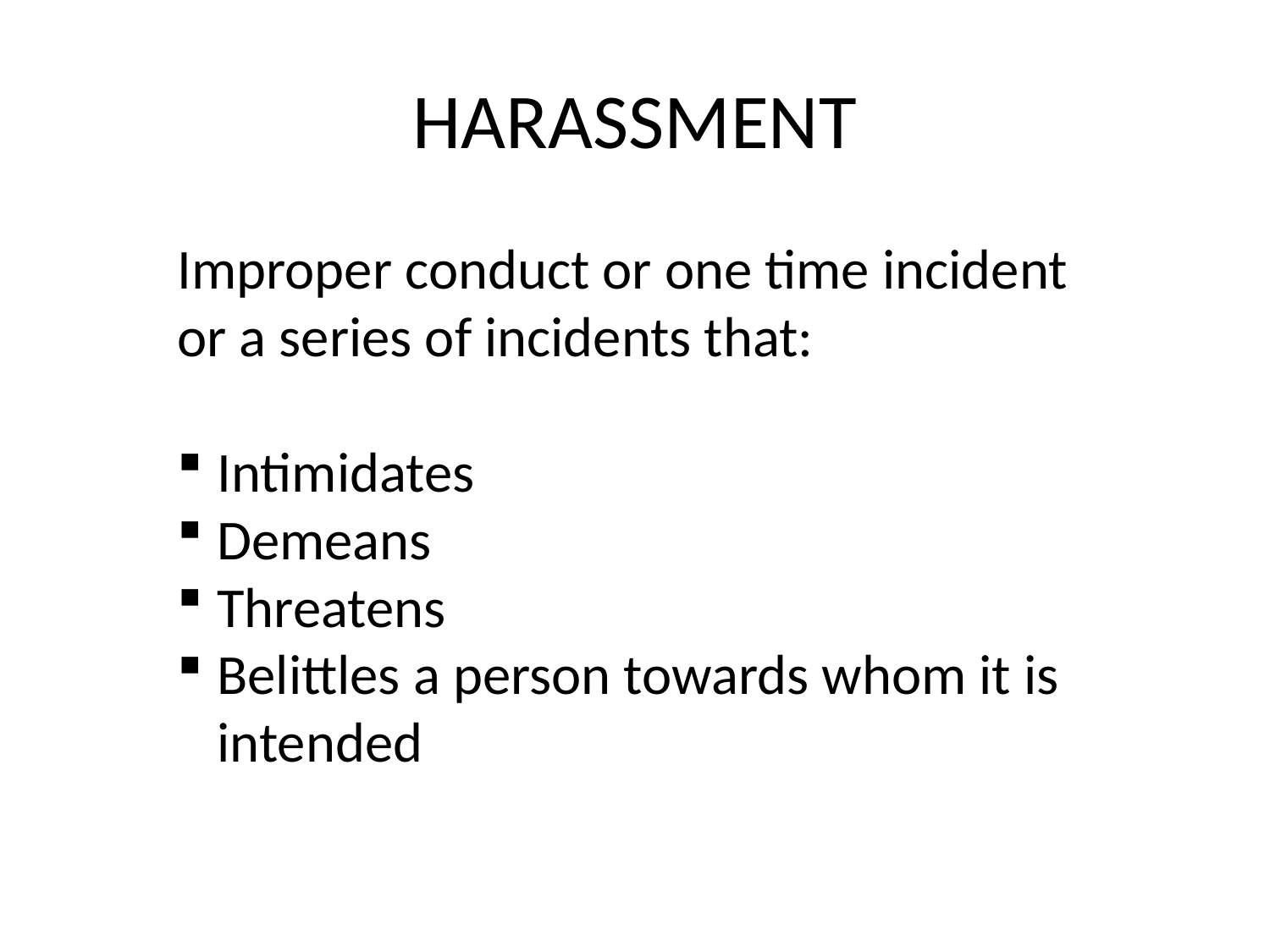

# HARASSMENT
Improper conduct or one time incident or a series of incidents that:

Intimidates
Demeans
Threatens
Belittles a person towards whom it is intended